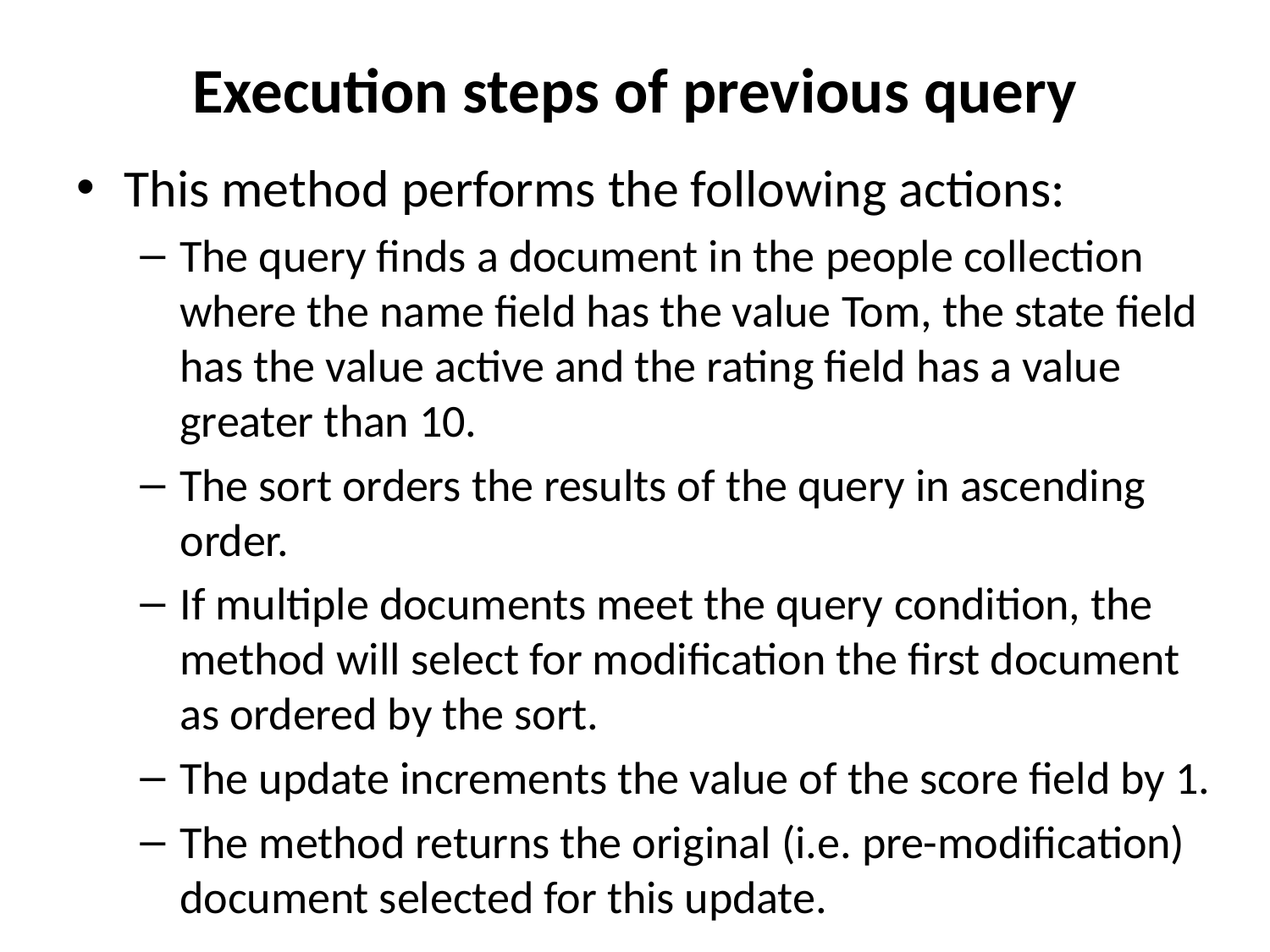

# Execution steps of previous query
This method performs the following actions:
The query finds a document in the people collection where the name field has the value Tom, the state field has the value active and the rating field has a value greater than 10.
The sort orders the results of the query in ascending order.
If multiple documents meet the query condition, the method will select for modification the first document as ordered by the sort.
The update increments the value of the score field by 1.
The method returns the original (i.e. pre-modification) document selected for this update.